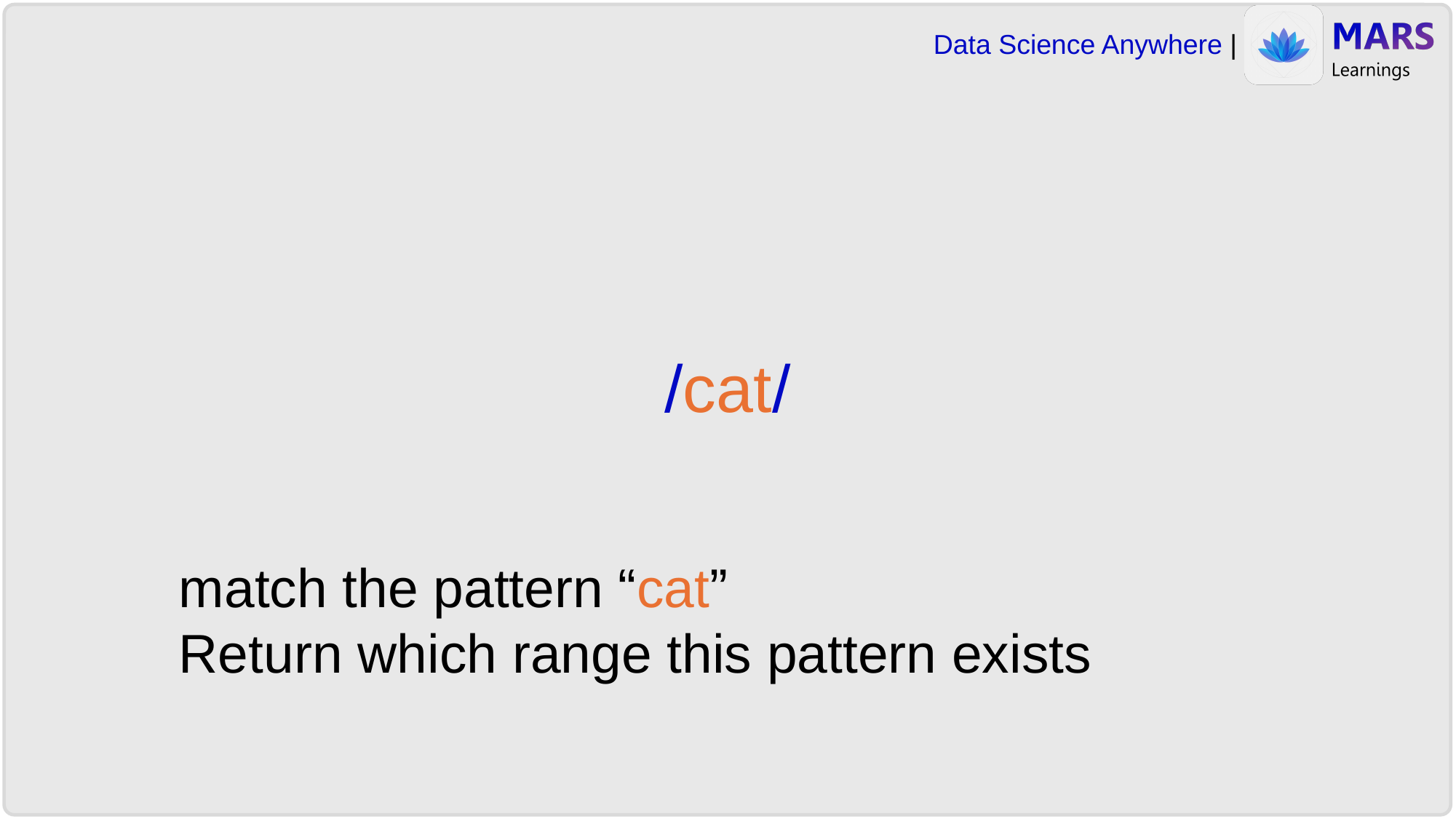

# /cat/
match the pattern “cat”
Return which range this pattern exists